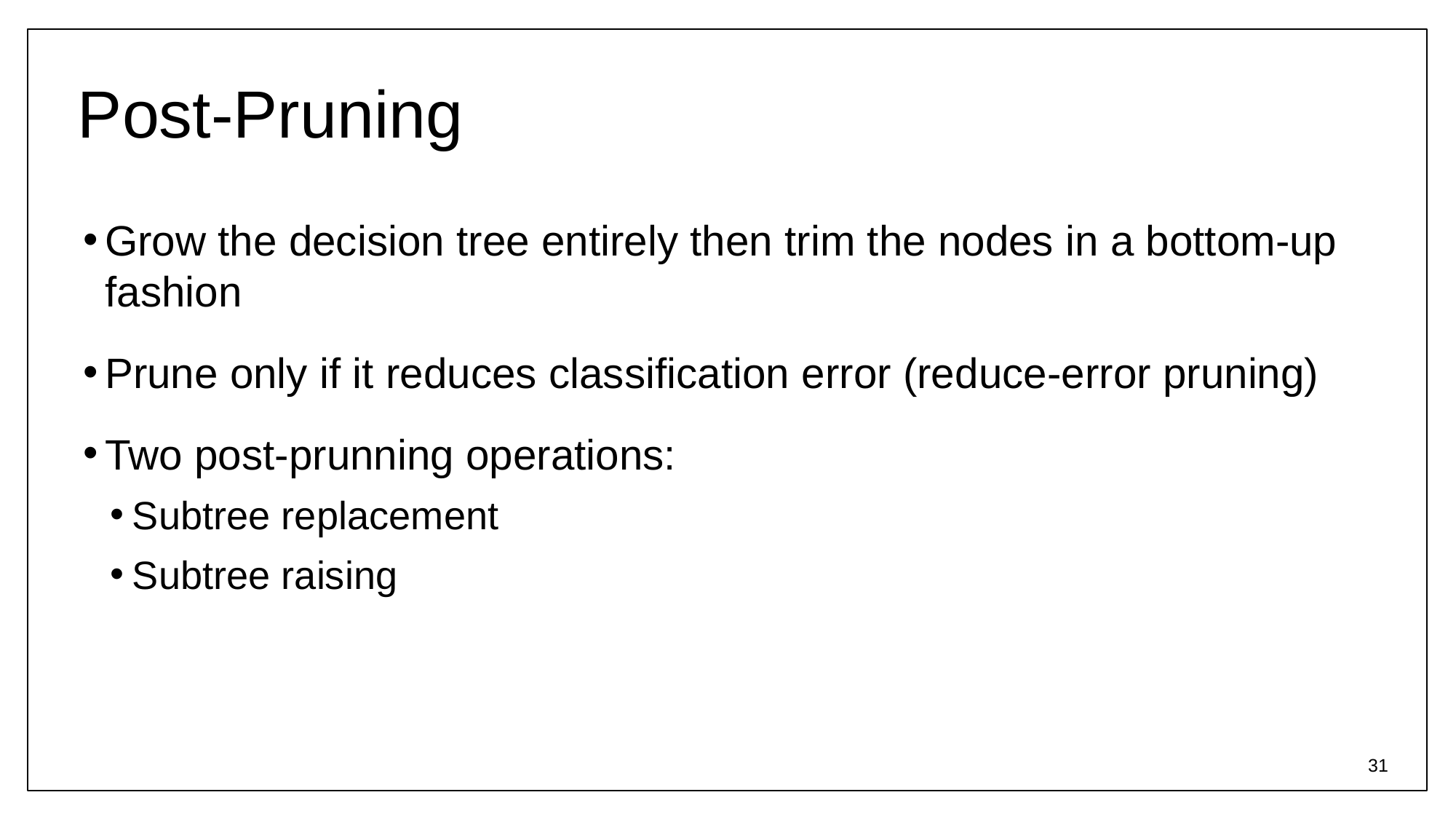

# Post-Pruning
Grow the decision tree entirely then trim the nodes in a bottom-up fashion
Prune only if it reduces classification error (reduce-error pruning)
Two post-prunning operations:
Subtree replacement
Subtree raising
31